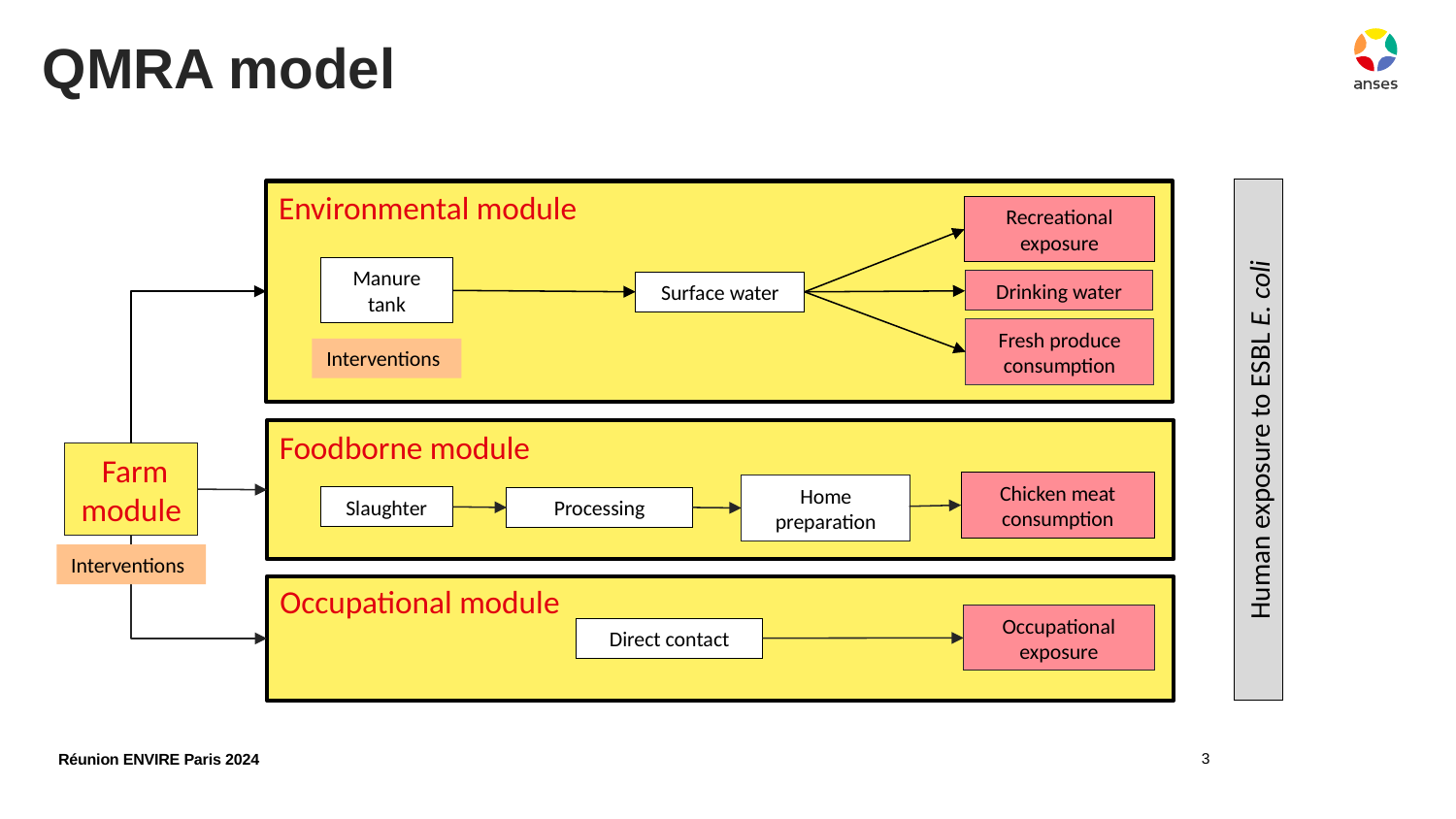

# QMRA model
Environmental module

Recreational exposure
Manure tank
Drinking water
Surface water
Fresh produce consumption
Interventions
Human exposure to ESBL E. coli
Foodborne module

 Farm module
Chicken meat consumption
Home preparation
Slaughter
Processing
Interventions
Occupational module

Occupational exposure
Direct contact
3
Réunion ENVIRE Paris 2024